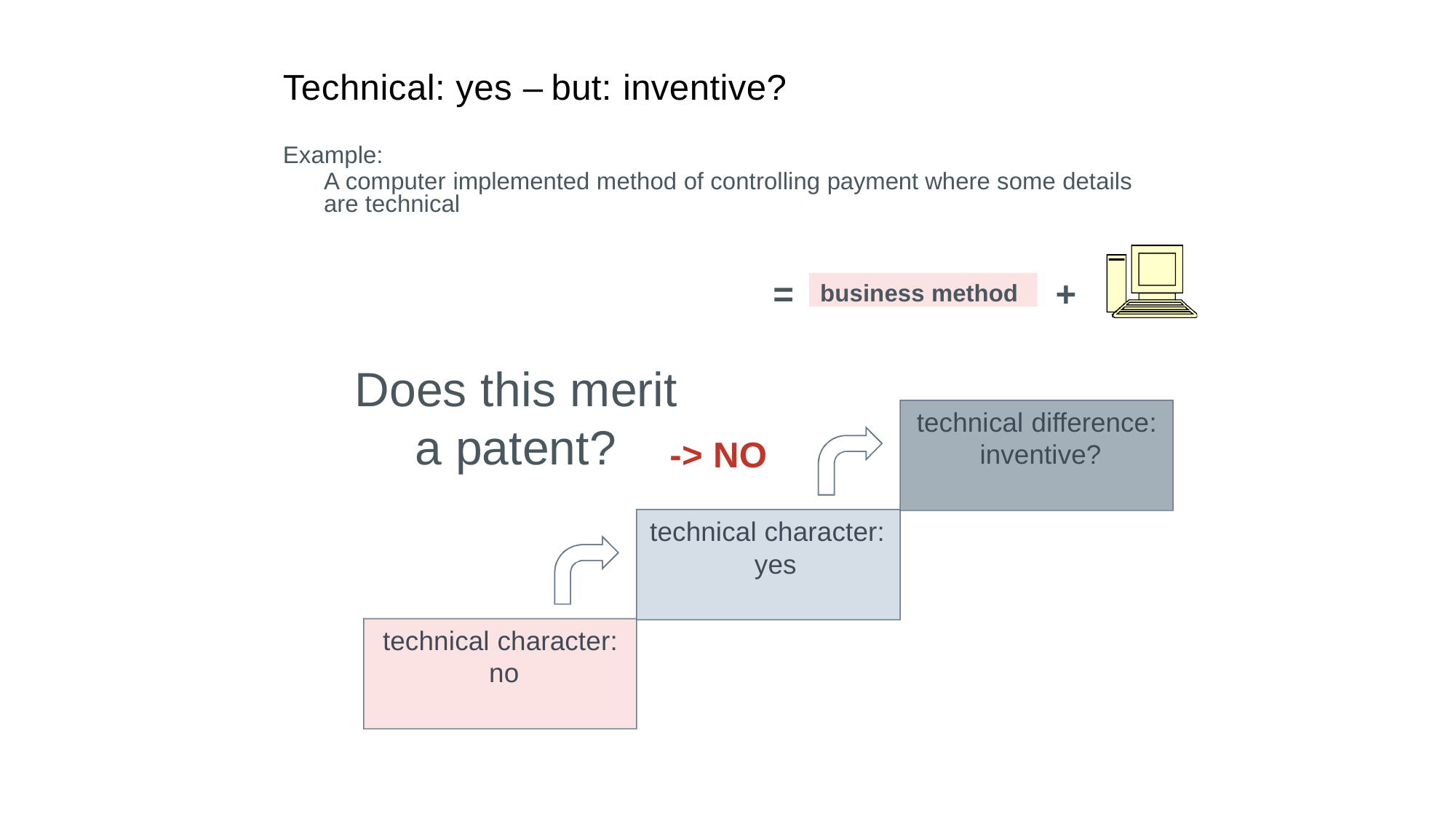

# Technical: yes – but: inventive?
Example:
A computer implemented method of controlling payment where some details  are technical

=	+
business method
Does this merit

technical difference:  inventive?
a patent?

-> NO

technical character:  yes

technical character:  no